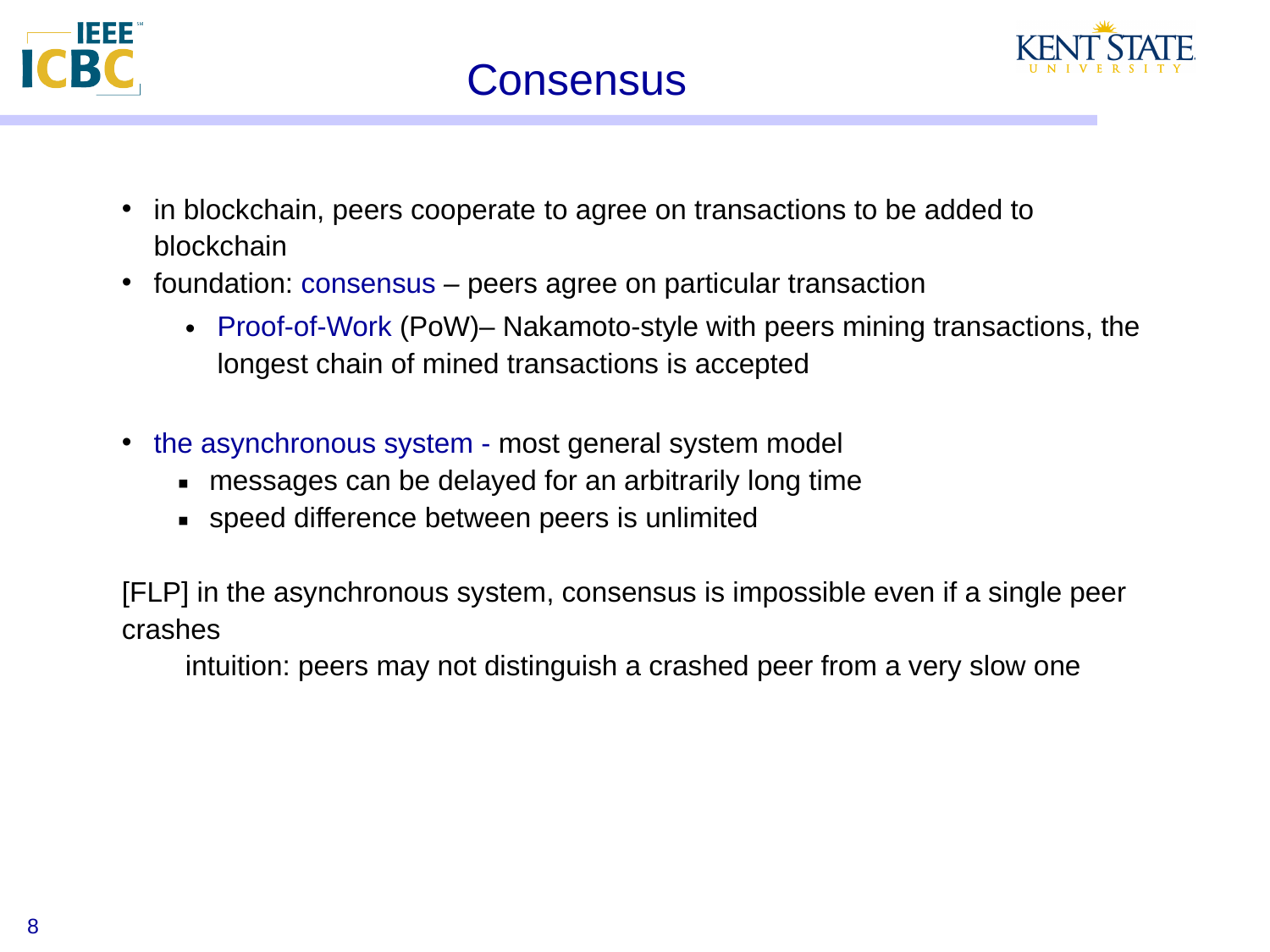

# Consensus
in blockchain, peers cooperate to agree on transactions to be added to blockchain
foundation: consensus – peers agree on particular transaction
Proof-of-Work (PoW)– Nakamoto-style with peers mining transactions, the longest chain of mined transactions is accepted

the asynchronous system - most general system model
messages can be delayed for an arbitrarily long time
speed difference between peers is unlimited

[FLP] in the asynchronous system, consensus is impossible even if a single peer crashes
intuition: peers may not distinguish a crashed peer from a very slow one